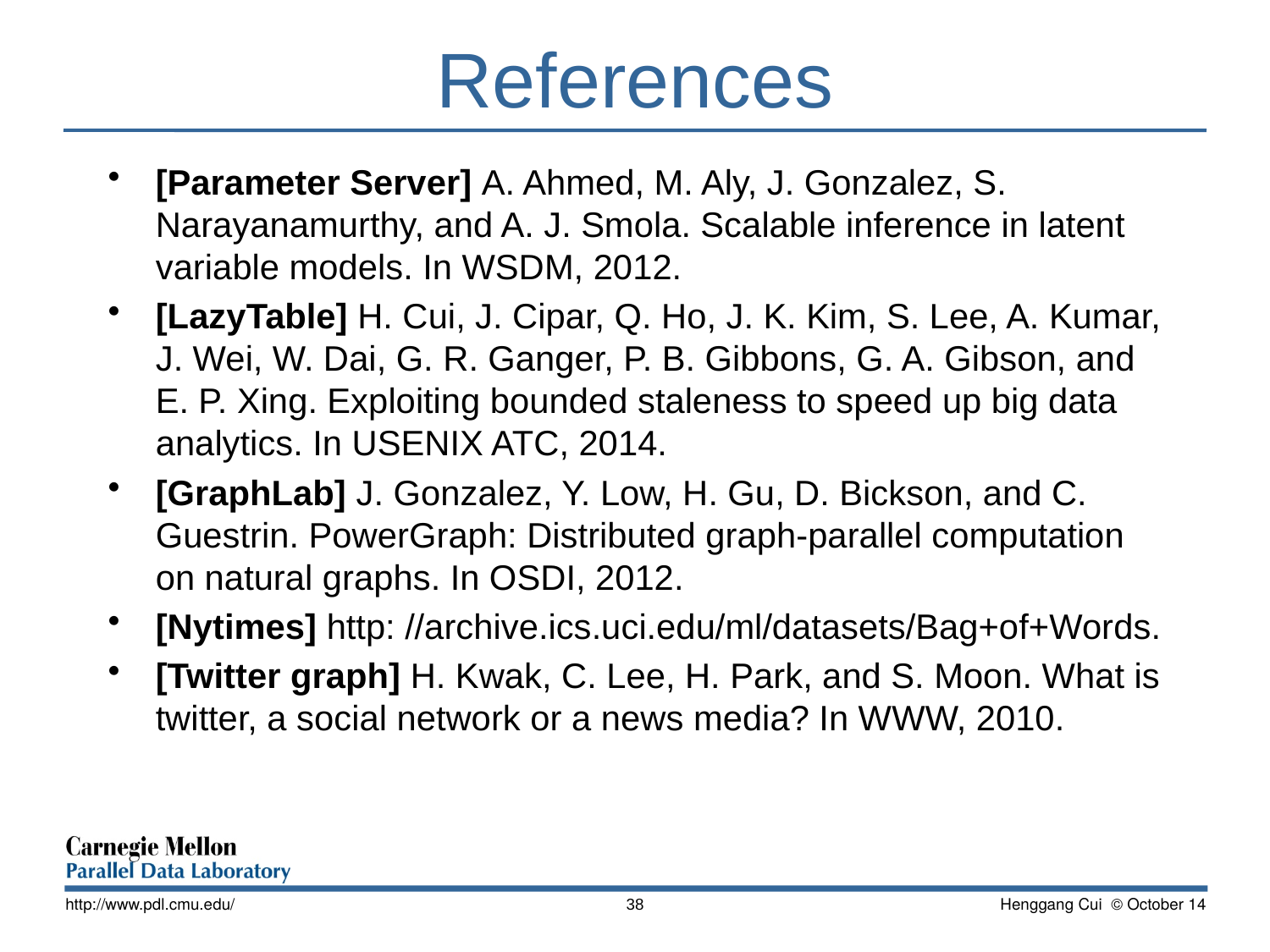

# References
[Parameter Server] A. Ahmed, M. Aly, J. Gonzalez, S. Narayanamurthy, and A. J. Smola. Scalable inference in latent variable models. In WSDM, 2012.
[LazyTable] H. Cui, J. Cipar, Q. Ho, J. K. Kim, S. Lee, A. Kumar, J. Wei, W. Dai, G. R. Ganger, P. B. Gibbons, G. A. Gibson, and E. P. Xing. Exploiting bounded staleness to speed up big data analytics. In USENIX ATC, 2014.
[GraphLab] J. Gonzalez, Y. Low, H. Gu, D. Bickson, and C. Guestrin. PowerGraph: Distributed graph-parallel computation on natural graphs. In OSDI, 2012.
[Nytimes] http: //archive.ics.uci.edu/ml/datasets/Bag+of+Words.
[Twitter graph] H. Kwak, C. Lee, H. Park, and S. Moon. What is twitter, a social network or a news media? In WWW, 2010.
http://www.pdl.cmu.edu/
38
   Henggang Cui  © October 14